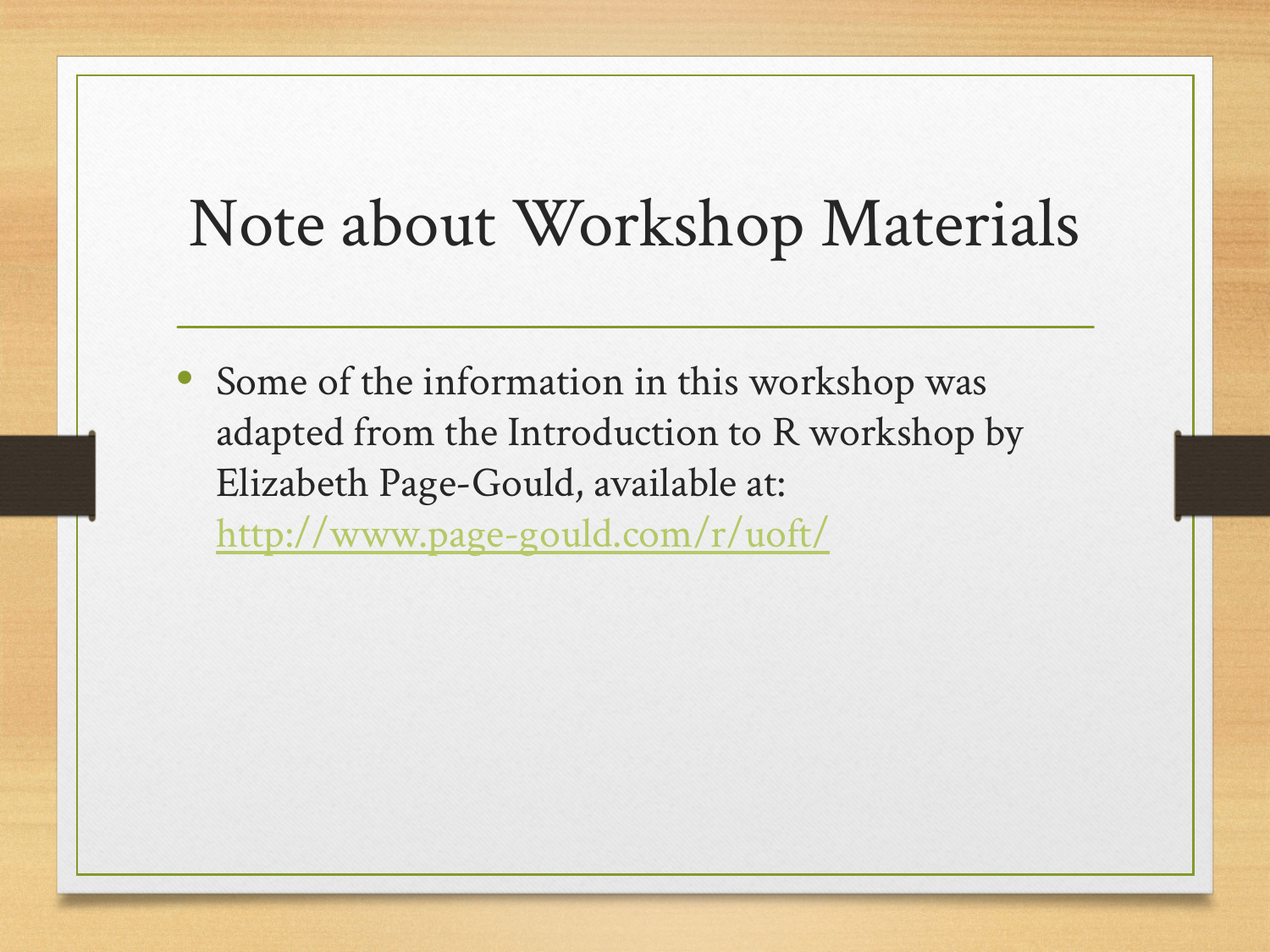

# Note about Workshop Materials
Some of the information in this workshop was adapted from the Introduction to R workshop by Elizabeth Page-Gould, available at:
http://www.page-gould.com/r/uoft/